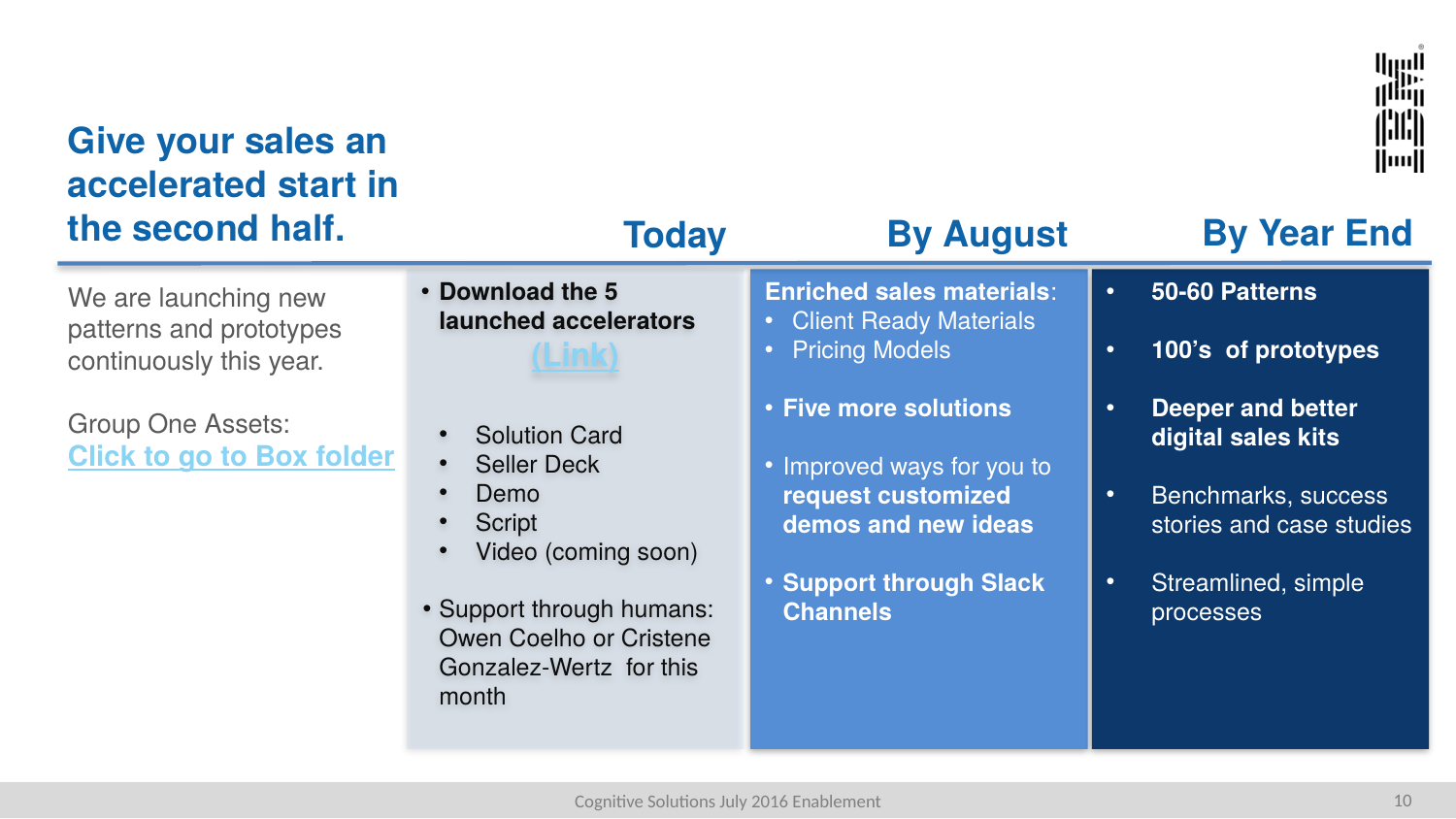

Give your sales an accelerated start in the second half.

We are launching new patterns and prototypes continuously this year.

Group One Assets:
Click to go to Box folder

By Year End
By August
Today
Download the 5 launched accelerators
(Link)

Solution Card
Seller Deck
Demo
Script
Video (coming soon)

Support through humans:  Owen Coelho or Cristene Gonzalez-Wertz  for this month

Enriched sales materials:
Client Ready Materials
Pricing Models

Five more solutions

Improved ways for you to request customized demos and new ideas

Support through Slack Channels

50-60 Patterns

100’s  of prototypes

Deeper and better digital sales kits

Benchmarks, success stories and case studies

Streamlined, simple processes
10